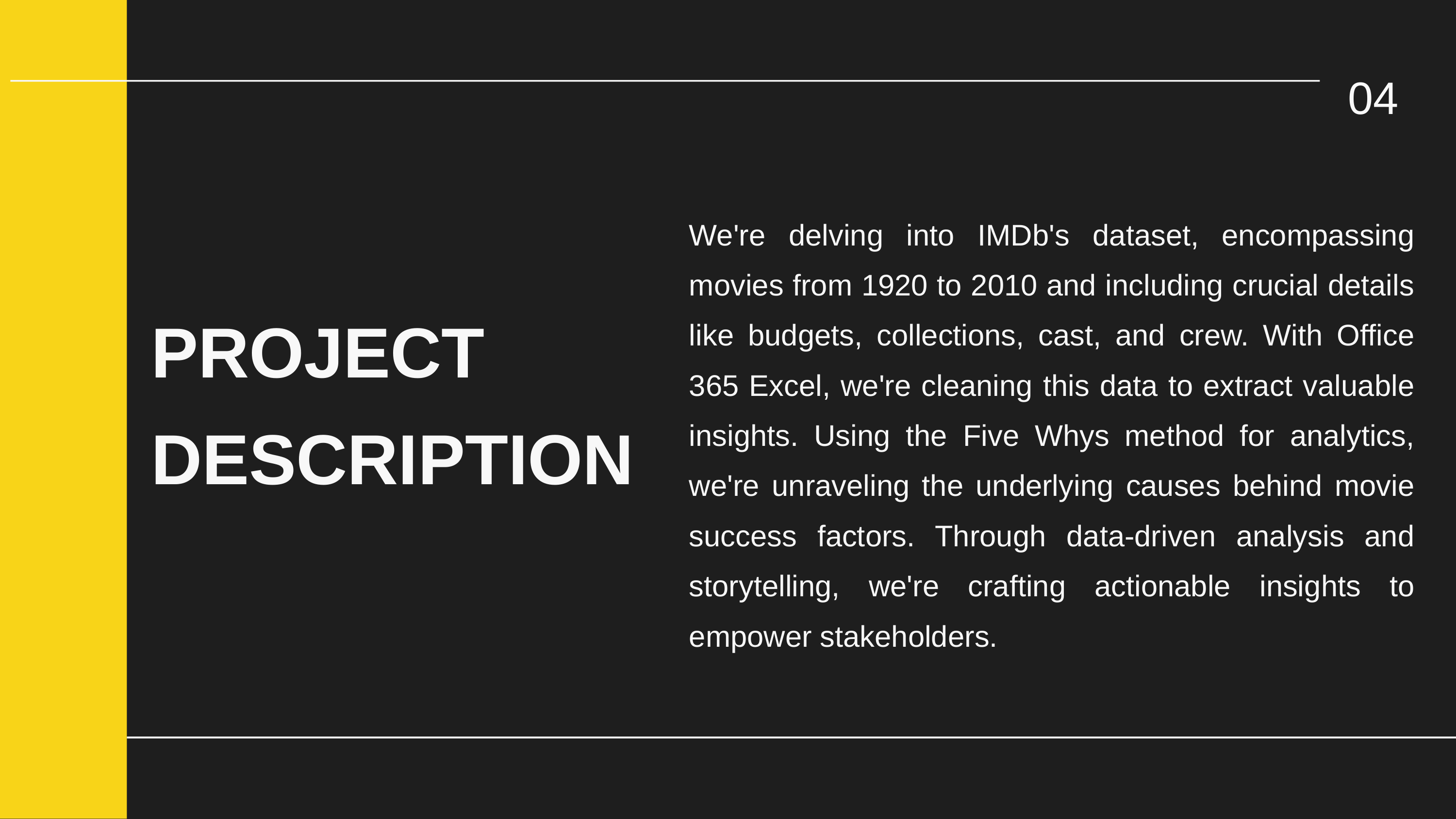

04

We're delving into IMDb's dataset, encompassing movies from 1920 to 2010 and including crucial details like budgets, collections, cast, and crew. With Office 365 Excel, we're cleaning this data to extract valuable insights. Using the Five Whys method for analytics, we're unraveling the underlying causes behind movie success factors. Through data-driven analysis and storytelling, we're crafting actionable insights to empower stakeholders.
PROJECT DESCRIPTION